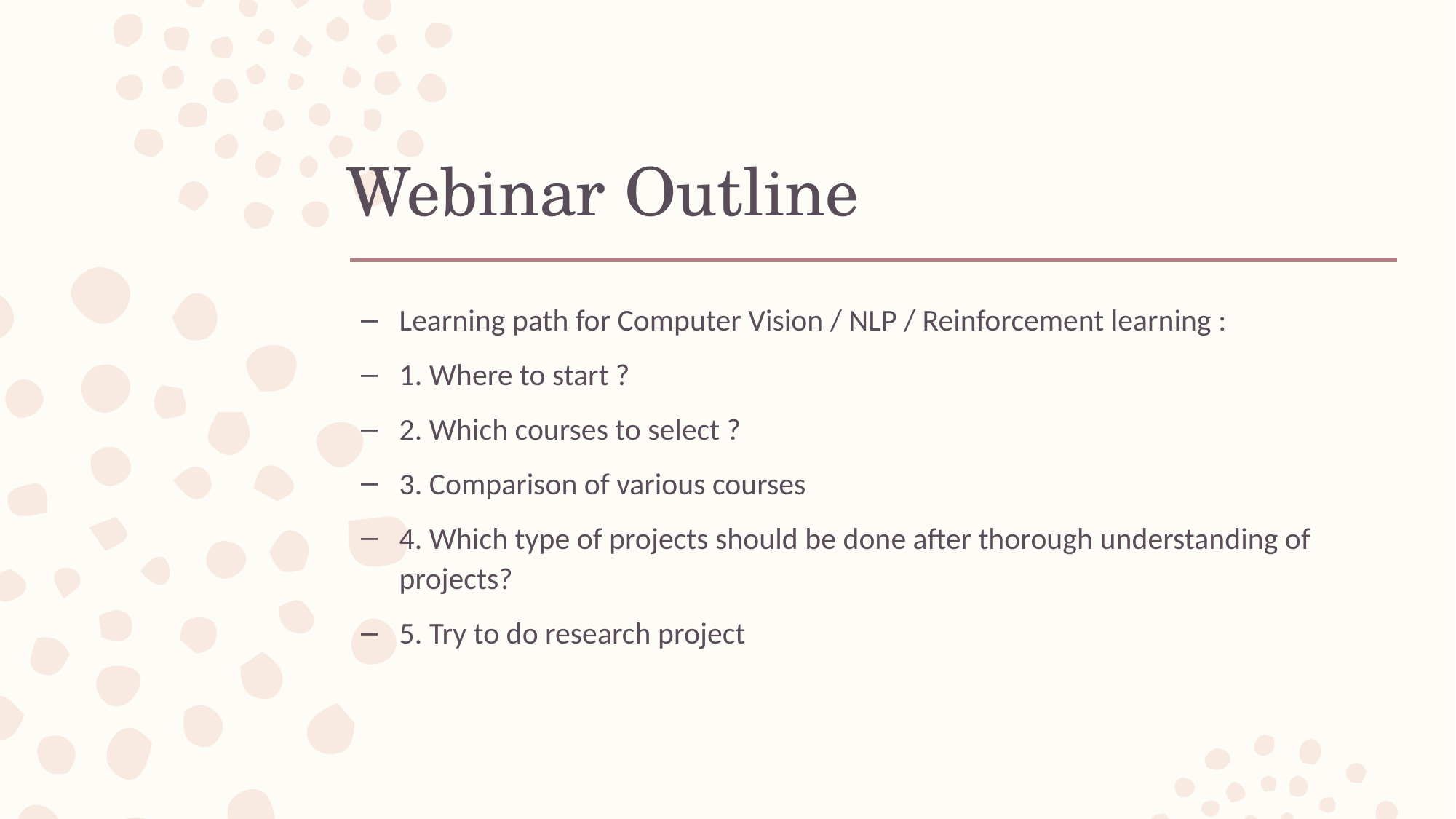

# Webinar Outline
Learning path for Computer Vision / NLP / Reinforcement learning :
1. Where to start ?
2. Which courses to select ?
3. Comparison of various courses
4. Which type of projects should be done after thorough understanding of projects?
5. Try to do research project